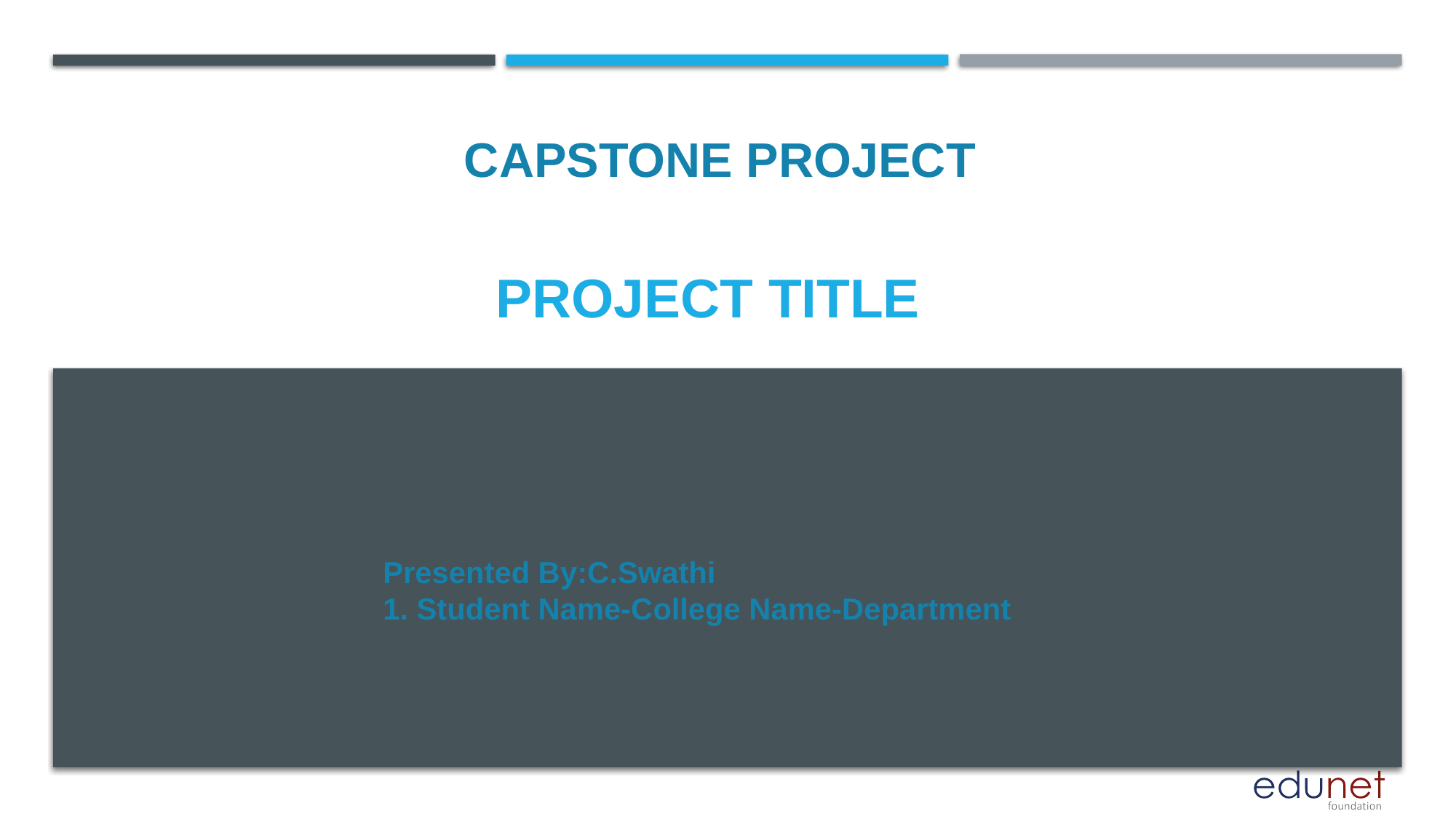

CAPSTONE PROJECT
# PROJECT TITLE
Presented By:C.Swathi
1. Student Name-College Name-Department